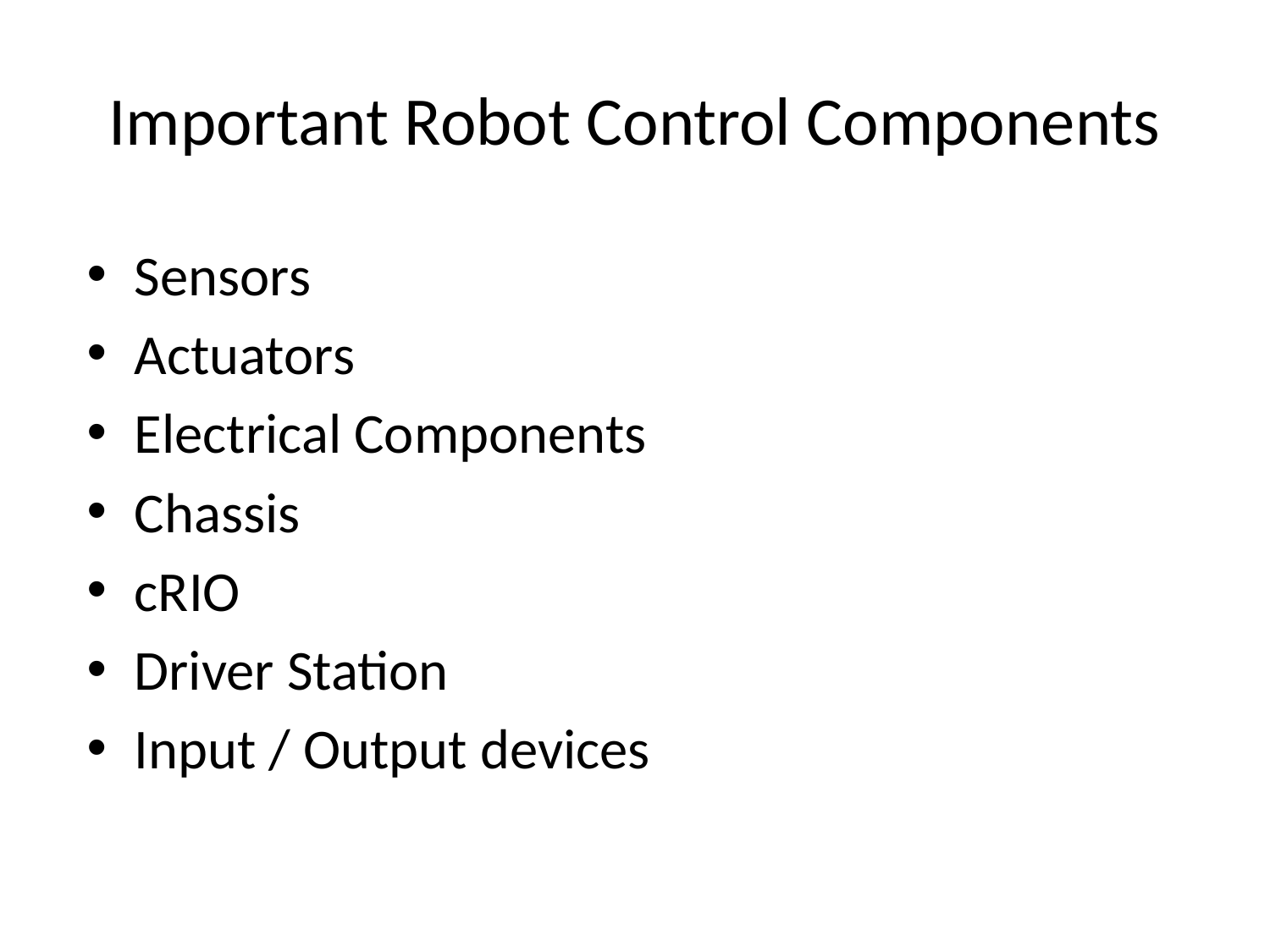

# Important Robot Control Components
Sensors
Actuators
Electrical Components
Chassis
cRIO
Driver Station
Input / Output devices